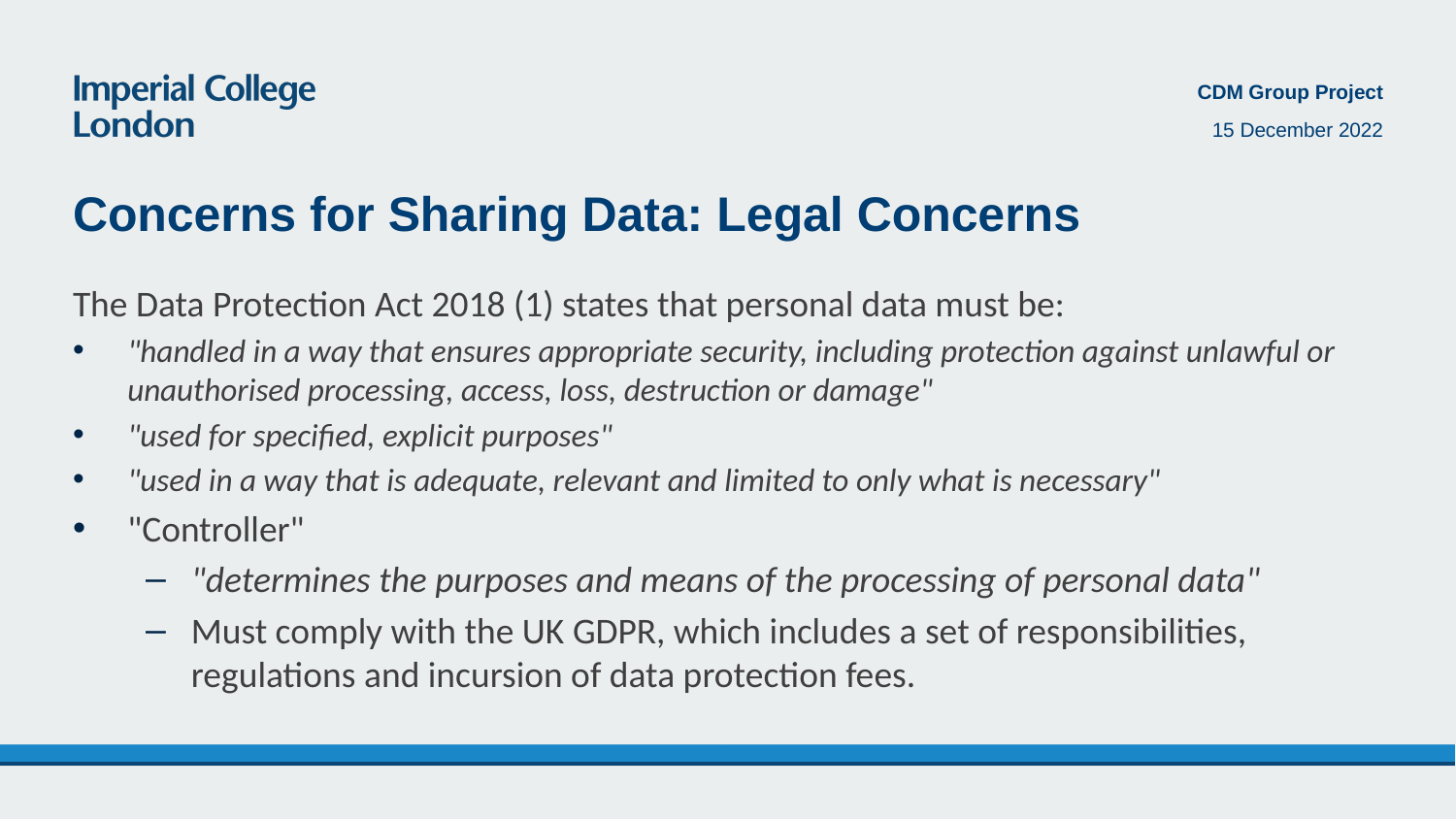

CDM Group Project
15 December 2022
# Concerns for Sharing Data: Legal Concerns
The Data Protection Act 2018 (1) states that personal data must be:
"handled in a way that ensures appropriate security, including protection against unlawful or unauthorised processing, access, loss, destruction or damage"
"used for specified, explicit purposes"
"used in a way that is adequate, relevant and limited to only what is necessary"
"Controller"
"determines the purposes and means of the processing of personal data"
Must comply with the UK GDPR, which includes a set of responsibilities, regulations and incursion of data protection fees.